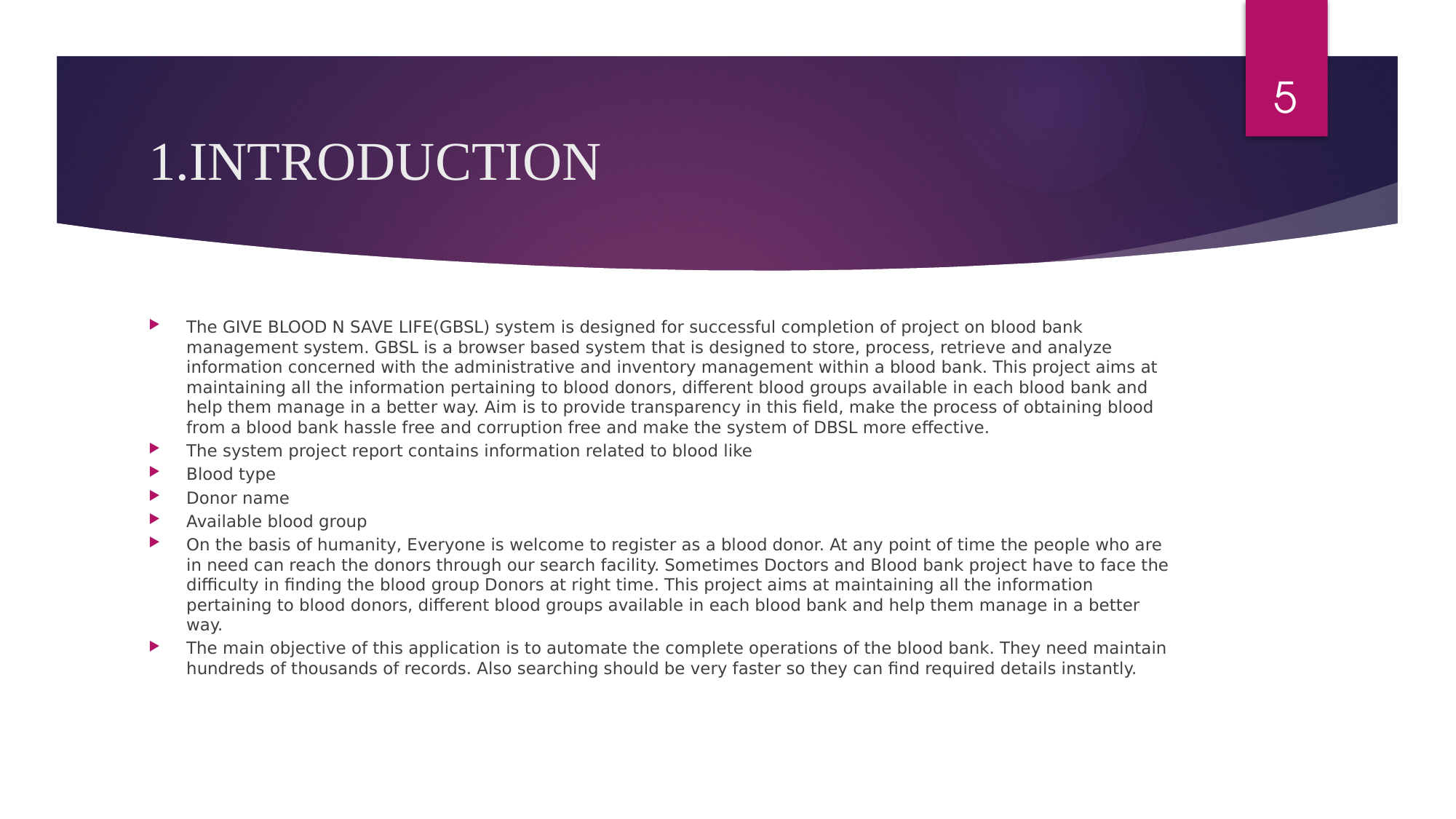

5
# 1.INTRODUCTION
The GIVE BLOOD N SAVE LIFE(GBSL) system is designed for successful completion of project on blood bank management system. GBSL is a browser based system that is designed to store, process, retrieve and analyze information concerned with the administrative and inventory management within a blood bank. This project aims at maintaining all the information pertaining to blood donors, different blood groups available in each blood bank and help them manage in a better way. Aim is to provide transparency in this field, make the process of obtaining blood from a blood bank hassle free and corruption free and make the system of DBSL more effective.
The system project report contains information related to blood like
Blood type
Donor name
Available blood group
On the basis of humanity, Everyone is welcome to register as a blood donor. At any point of time the people who are in need can reach the donors through our search facility. Sometimes Doctors and Blood bank project have to face the difficulty in finding the blood group Donors at right time. This project aims at maintaining all the information pertaining to blood donors, different blood groups available in each blood bank and help them manage in a better way.
The main objective of this application is to automate the complete operations of the blood bank. They need maintain hundreds of thousands of records. Also searching should be very faster so they can find required details instantly.